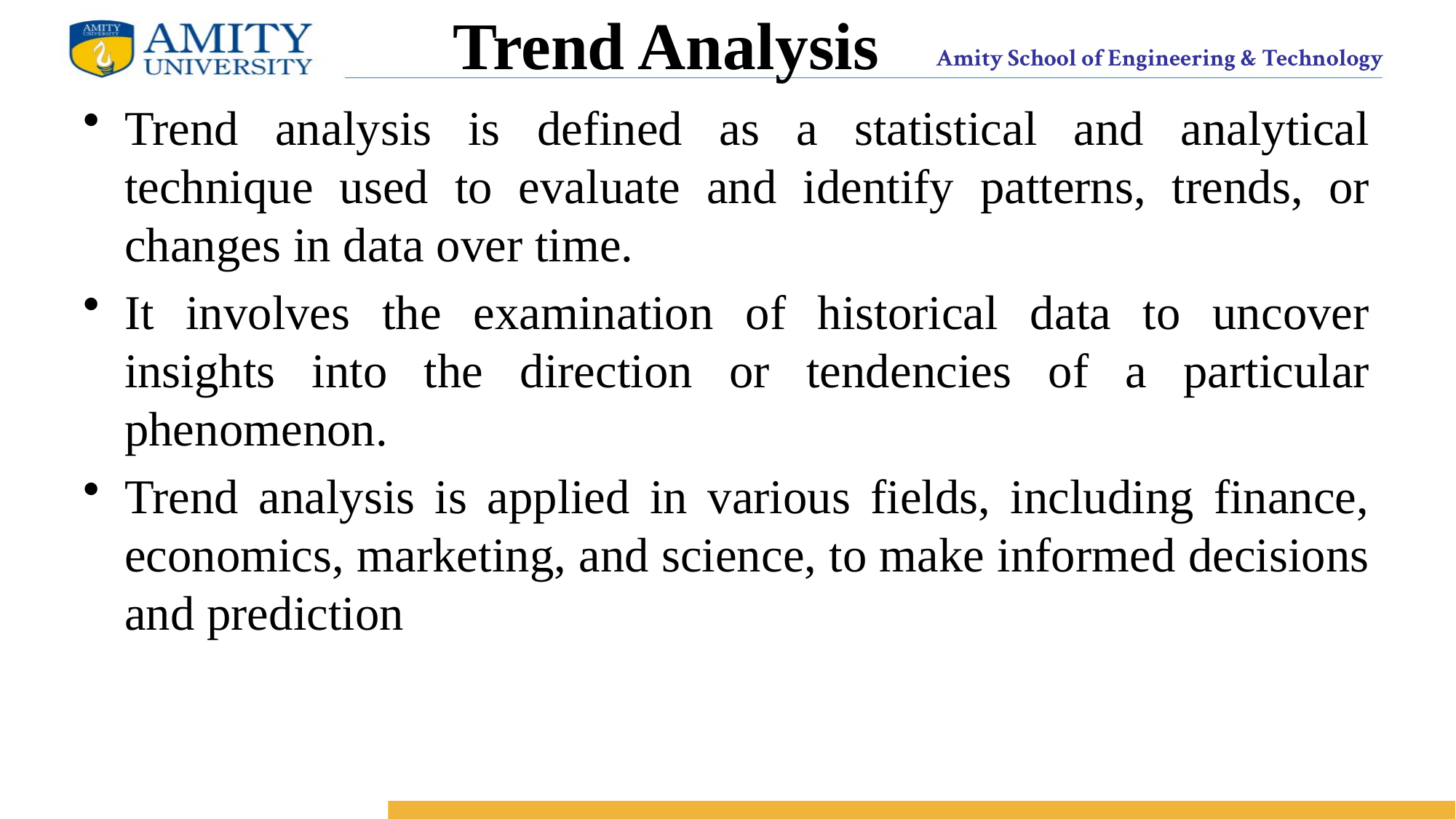

# Trend Analysis
Trend analysis is defined as a statistical and analytical technique used to evaluate and identify patterns, trends, or changes in data over time.
It involves the examination of historical data to uncover insights into the direction or tendencies of a particular phenomenon.
Trend analysis is applied in various fields, including finance, economics, marketing, and science, to make informed decisions and prediction